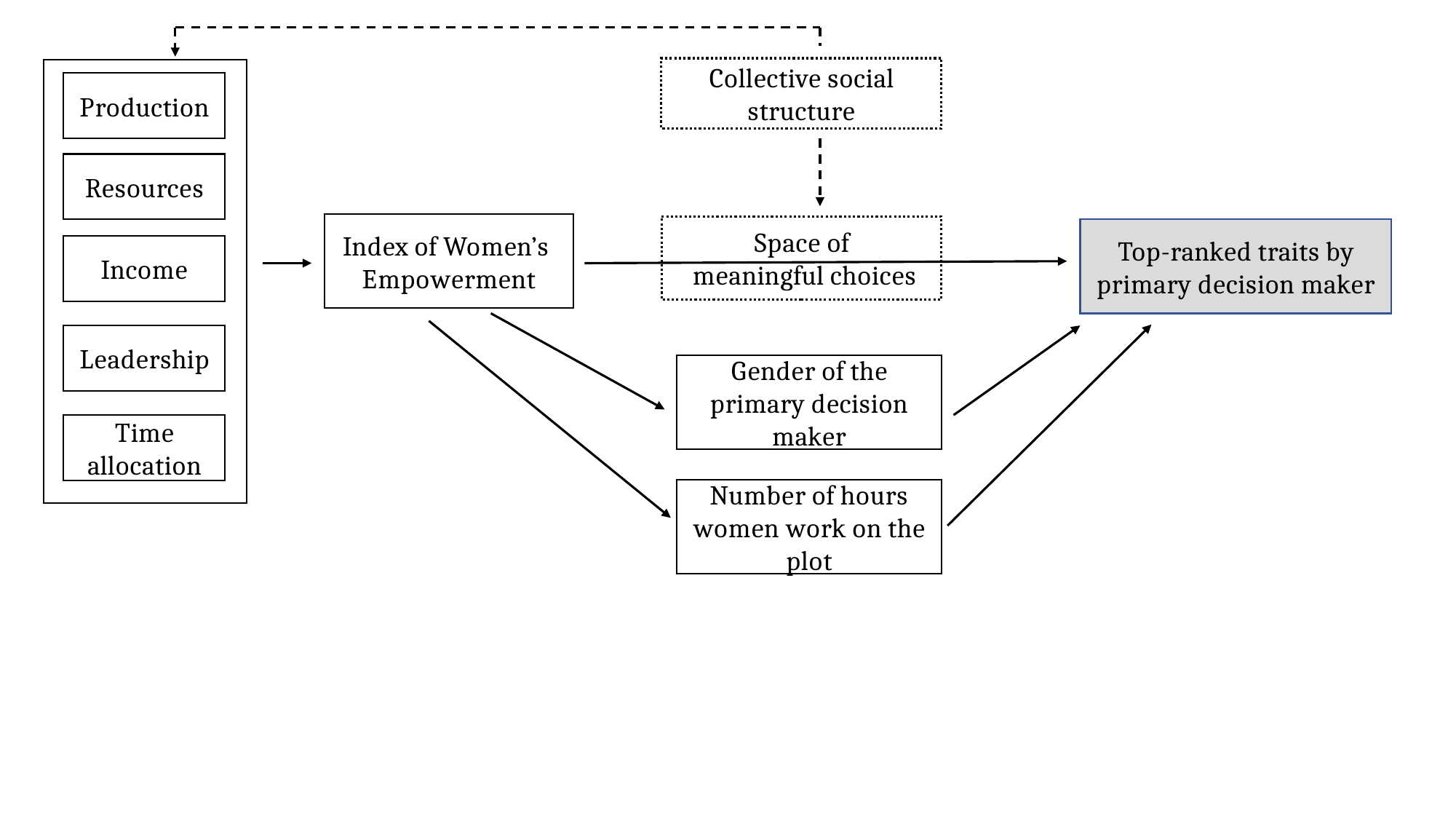

Collective social structure

Production
Resources
Index of Women’s  Empowerment
Space of
 meaningful choices
Top-ranked traits by primary decision maker
Income
Leadership
Gender of the primary decision maker
Time allocation
Number of hours women work on the plot